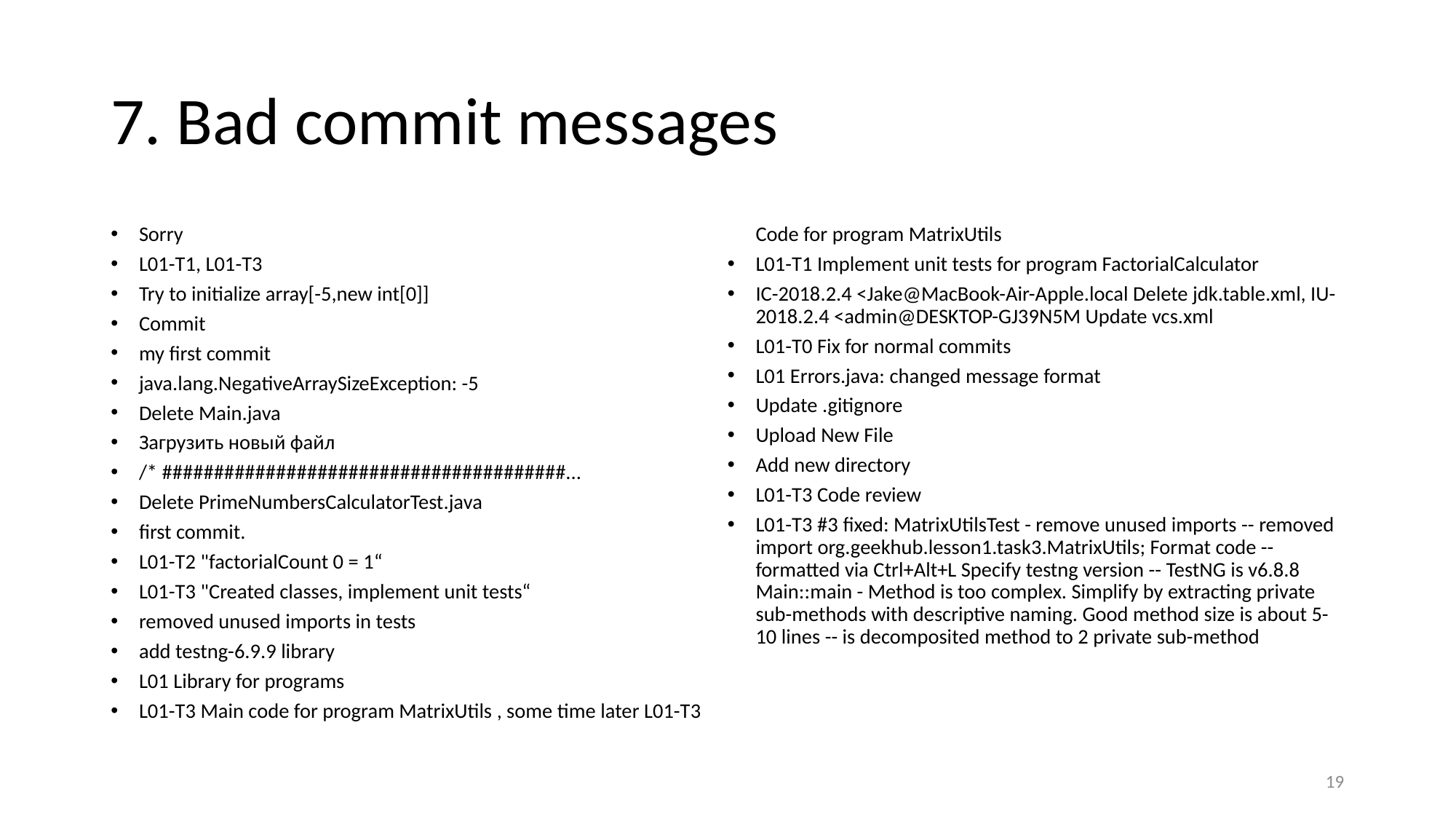

# 7. Bad commit messages
Sorry
L01-T1, L01-T3
Try to initialize array[-5,new int[0]]
Commit
my first commit
java.lang.NegativeArraySizeException: -5
Delete Main.java
Загрузить новый файл
/* #######################################...
Delete PrimeNumbersCalculatorTest.java
first commit.
L01-T2 "factorialCount 0 = 1“
L01-T3 "Created classes, implement unit tests“
removed unused imports in tests
add testng-6.9.9 library
L01 Library for programs
L01-T3 Main code for program MatrixUtils , some time later L01-T3 Code for program MatrixUtils
L01-T1 Implement unit tests for program FactorialCalculator
IC-2018.2.4 <Jake@MacBook-Air-Apple.local Delete jdk.table.xml, IU-2018.2.4 <admin@DESKTOP-GJ39N5M Update vcs.xml
L01-T0 Fix for normal commits
L01 Errors.java: changed message format
Update .gitignore
Upload New File
Add new directory
L01-T3 Code review
L01-T3 #3 fixed: MatrixUtilsTest - remove unused imports -- removed import org.geekhub.lesson1.task3.MatrixUtils; Format code -- formatted via Ctrl+Alt+L Specify testng version -- TestNG is v6.8.8 Main::main - Method is too complex. Simplify by extracting private sub-methods with descriptive naming. Good method size is about 5-10 lines -- is decomposited method to 2 private sub-method

19